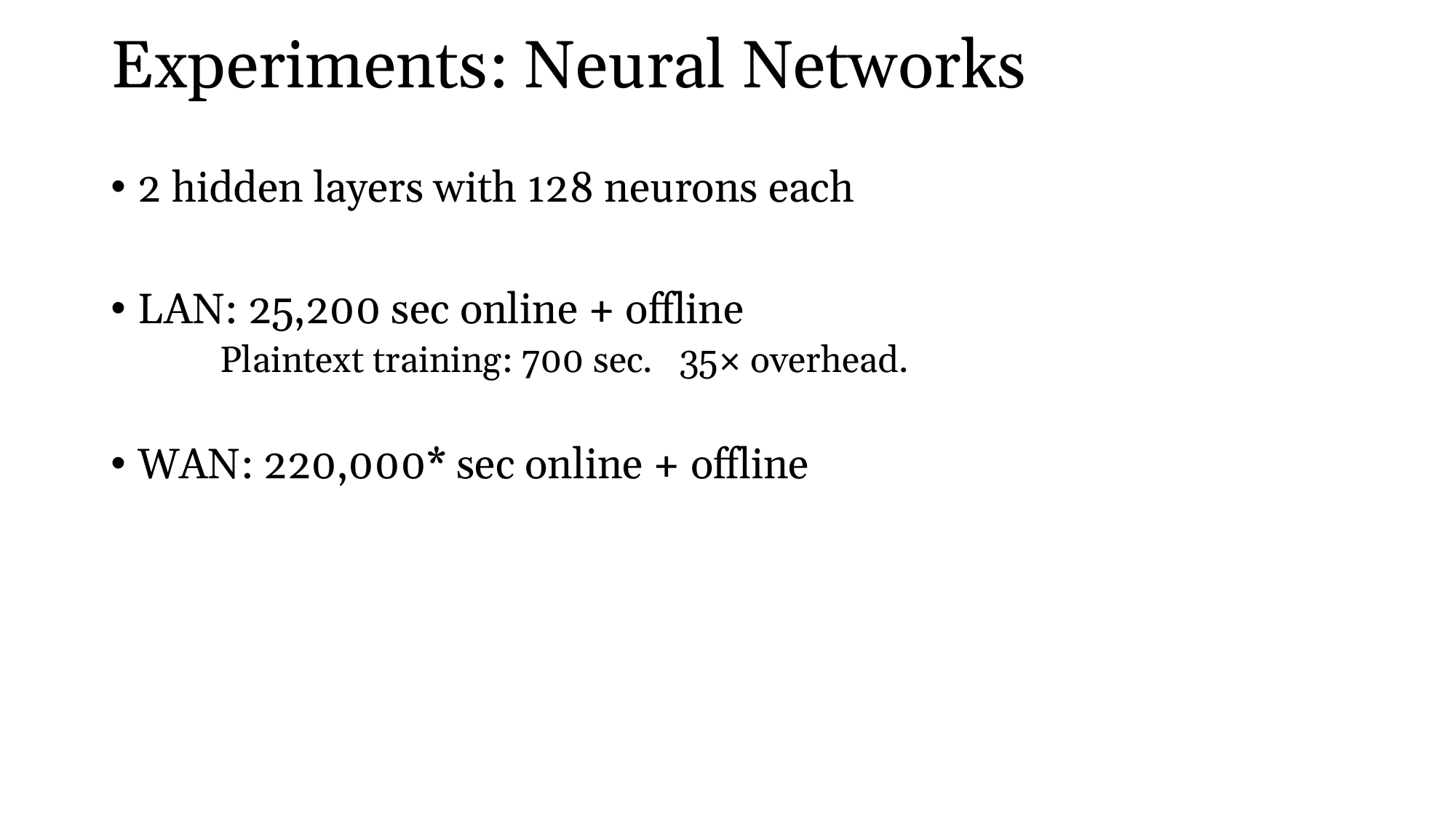

# Experiments: Neural Networks
2 hidden layers with 128 neurons each

LAN: 25,200 sec online + offline
Plaintext training: 700 sec.   35× overhead.

WAN: 220,000* sec online + offline